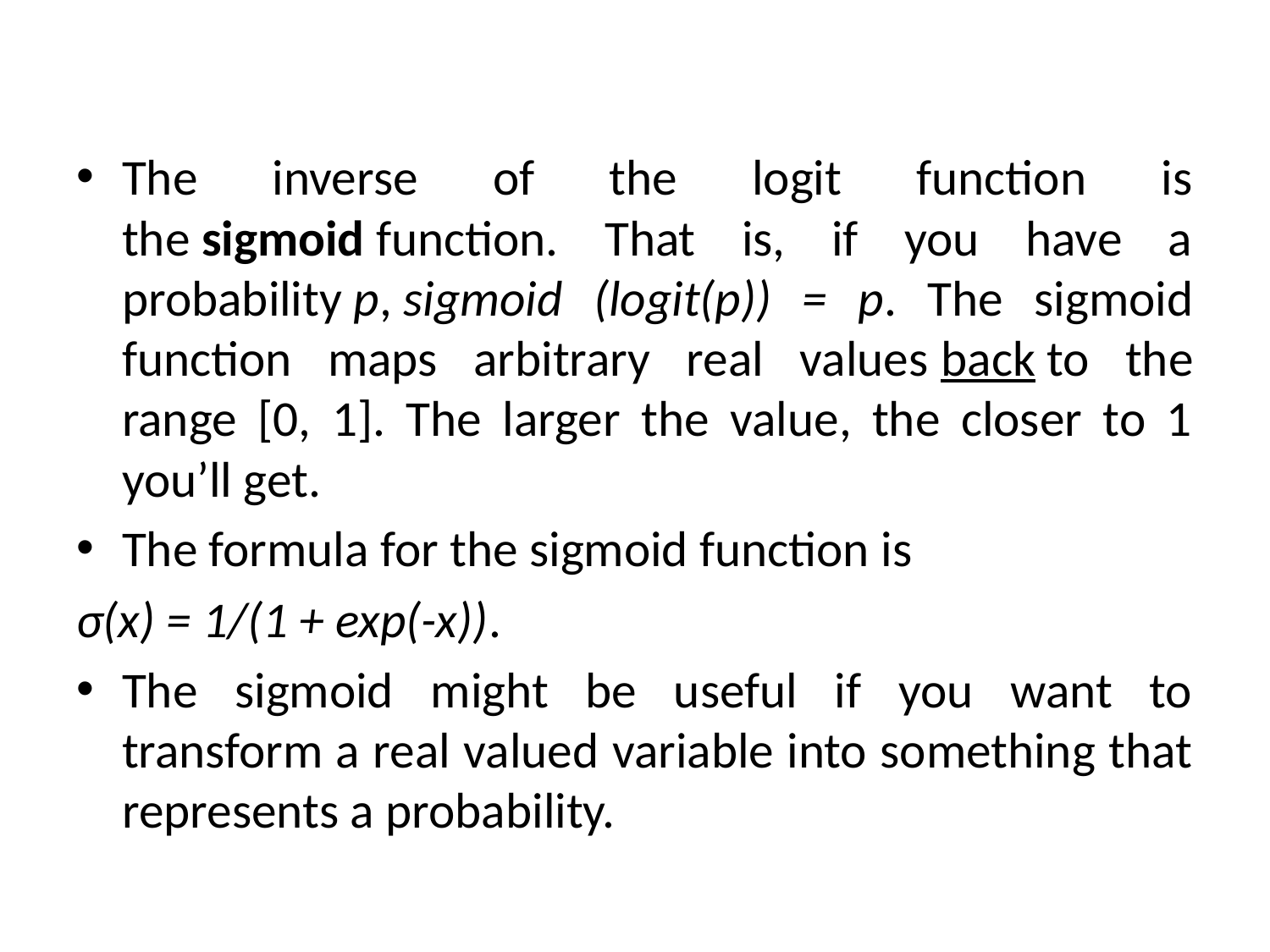

The inverse of the logit function is the sigmoid function. That is, if you have a probability p, sigmoid (logit(p)) = p. The sigmoid function maps arbitrary real values back to the range [0, 1]. The larger the value, the closer to 1 you’ll get.
The formula for the sigmoid function is
σ(x) = 1/(1 + exp(-x)).
The sigmoid might be useful if you want to transform a real valued variable into something that represents a probability.